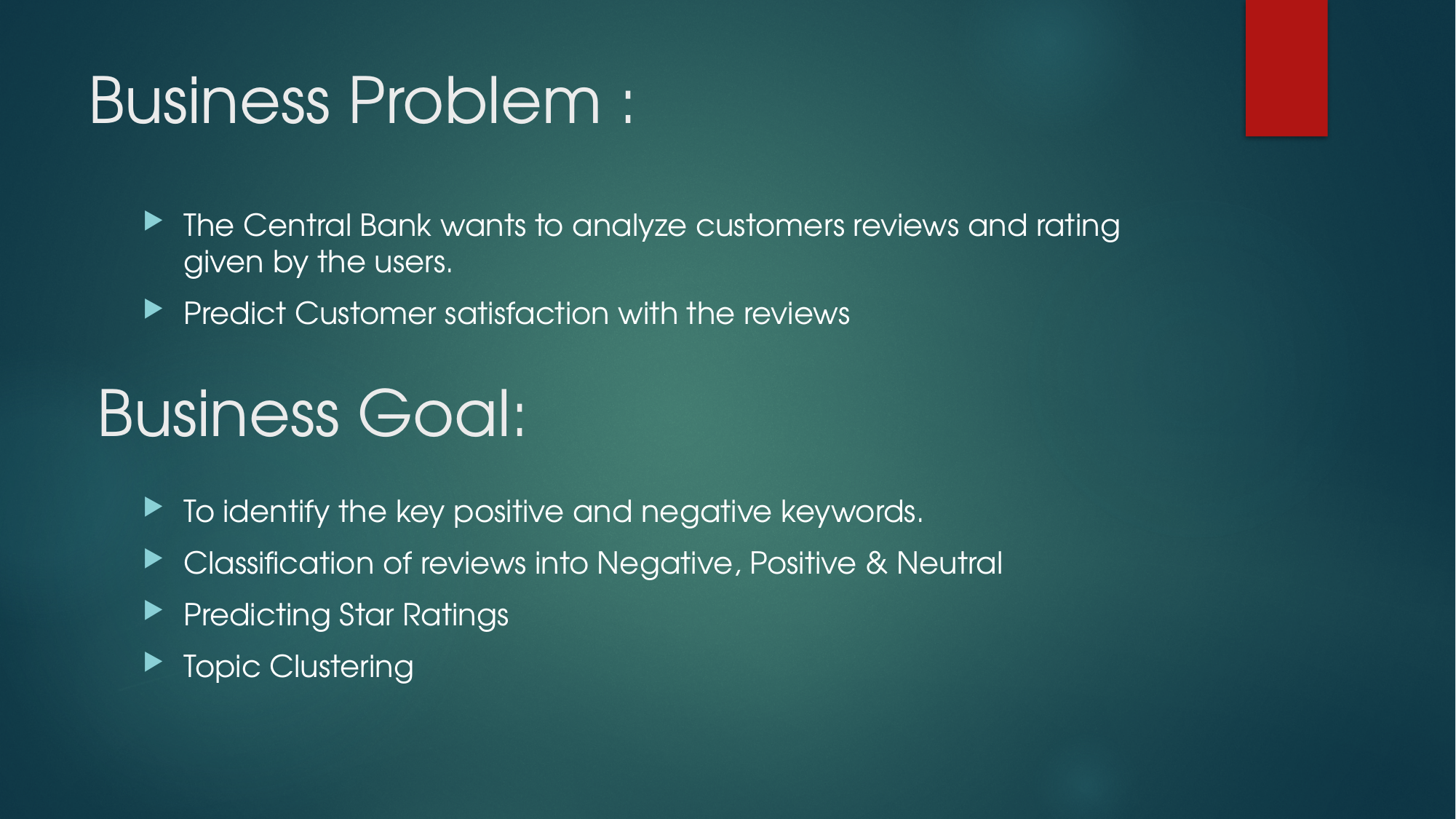

# Business Problem :
The Central Bank wants to analyze customers reviews and rating given by the users.
Predict Customer satisfaction with the reviews
Business Goal:
To identify the key positive and negative keywords.
Classification of reviews into Negative, Positive & Neutral
Predicting Star Ratings
Topic Clustering